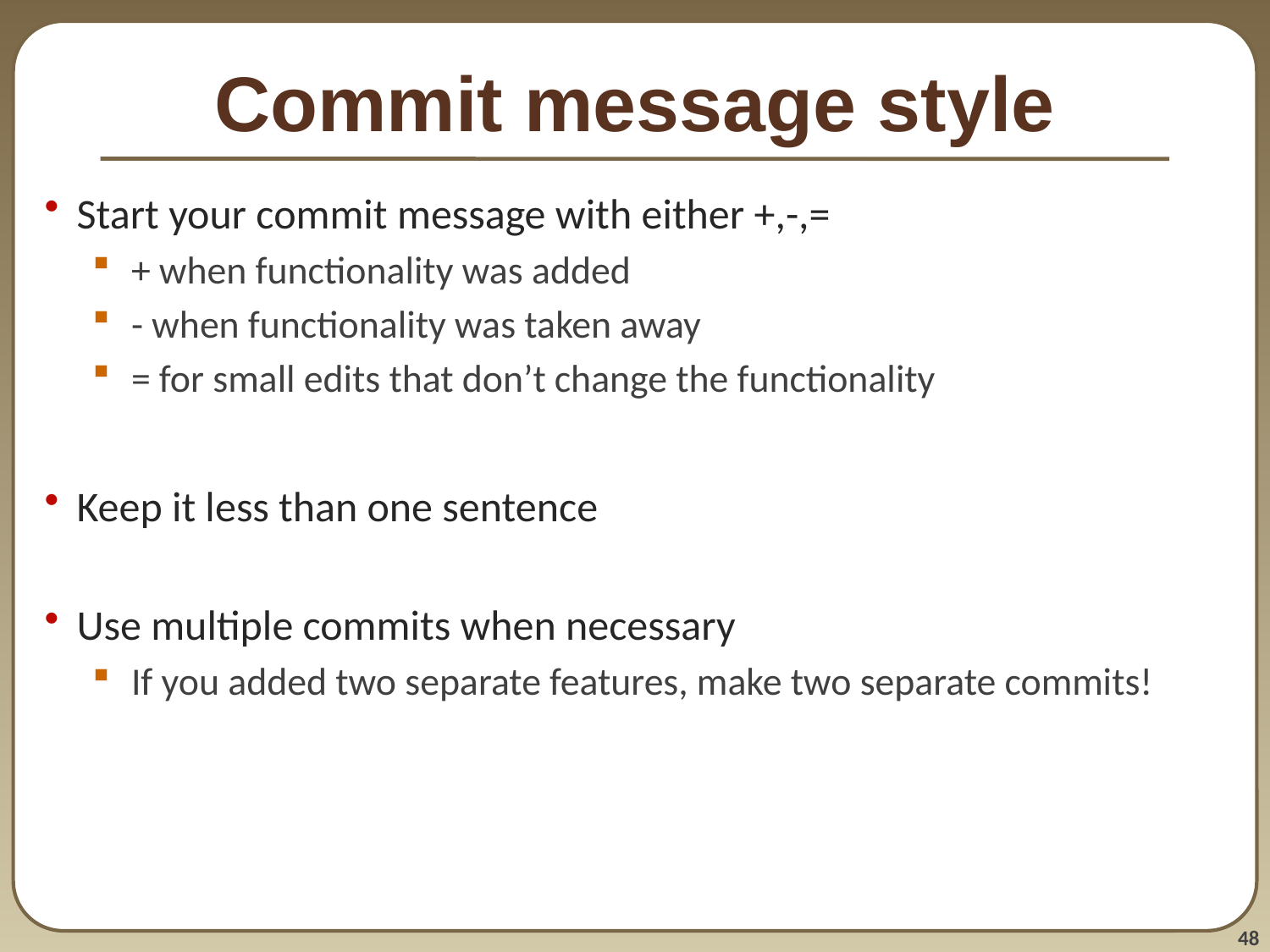

# Commit message style
Start your commit message with either +,-,=
+ when functionality was added
- when functionality was taken away
= for small edits that don’t change the functionality

Keep it less than one sentence

Use multiple commits when necessary
If you added two separate features, make two separate commits!